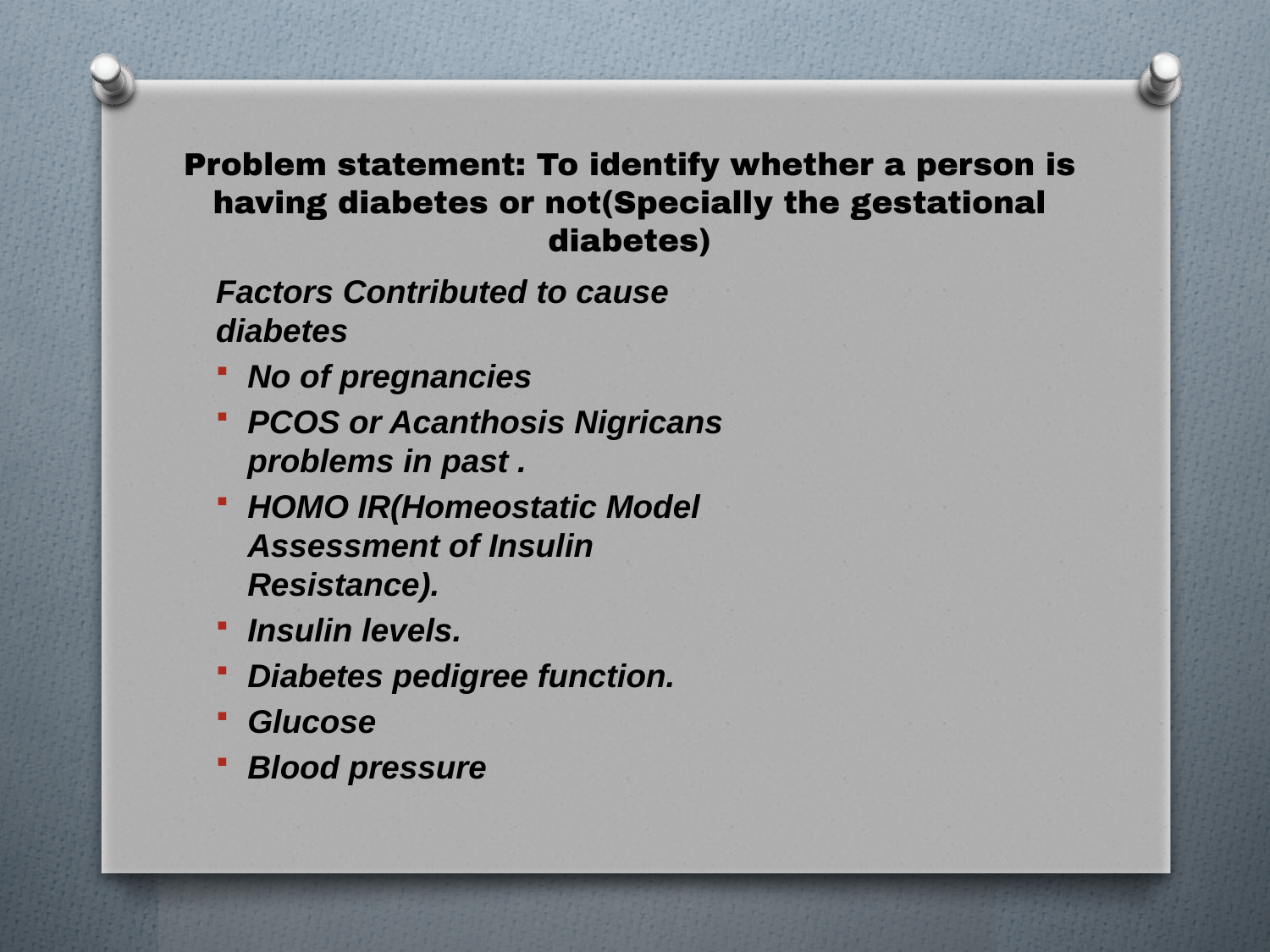

# Problem statement: To identify whether a person is having diabetes or not(Specially the gestational diabetes)
Factors Contributed to cause diabetes
No of pregnancies
PCOS or Acanthosis Nigricans problems in past .
HOMO IR(Homeostatic Model Assessment of Insulin Resistance).
Insulin levels.
Diabetes pedigree function.
Glucose
Blood pressure